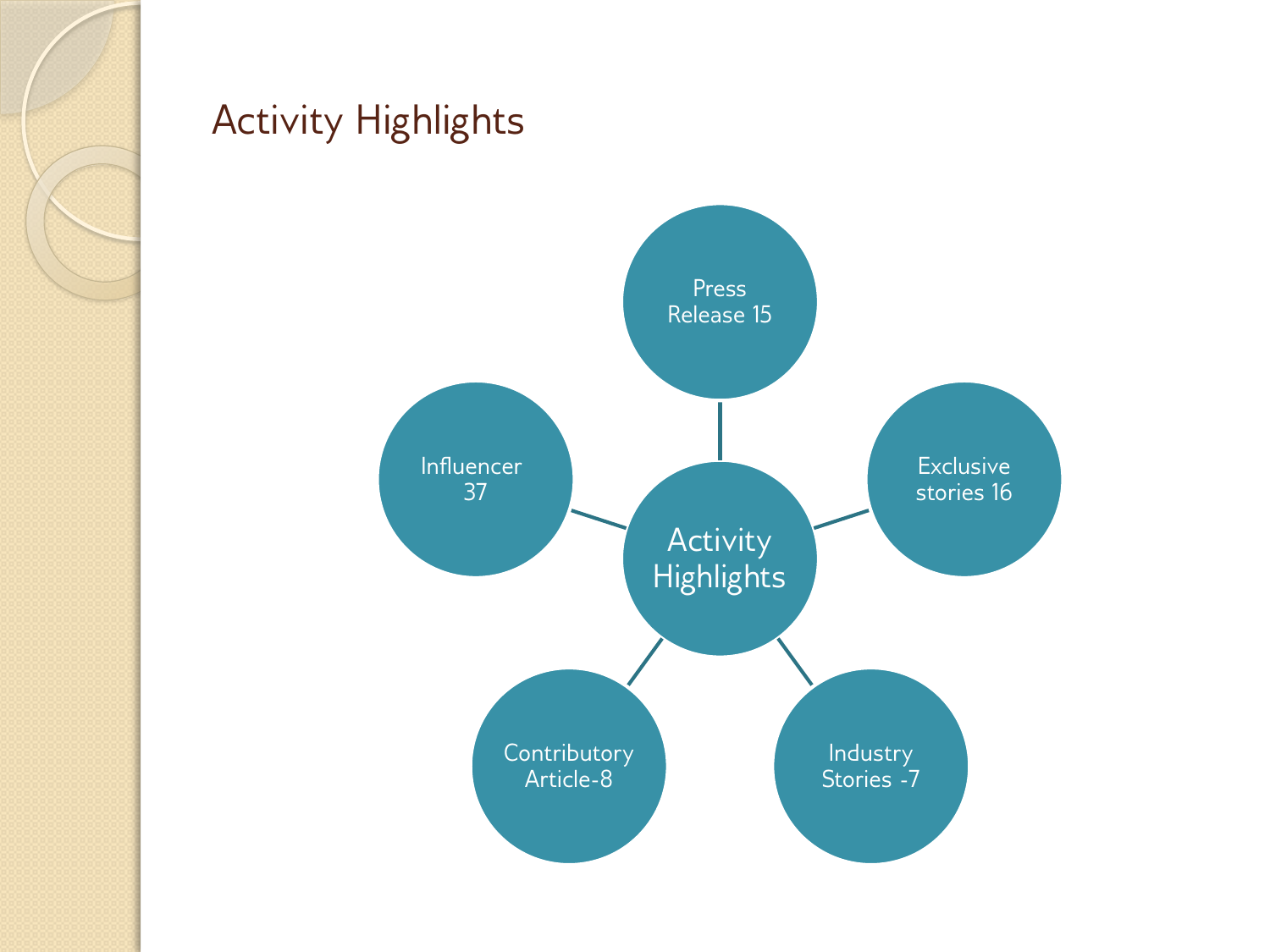

# Activity Highlights
Activity Highlights

Press Release 15

Exclusive stories 16

Industry Stories -7

Contributory Article-8

Influencer  37